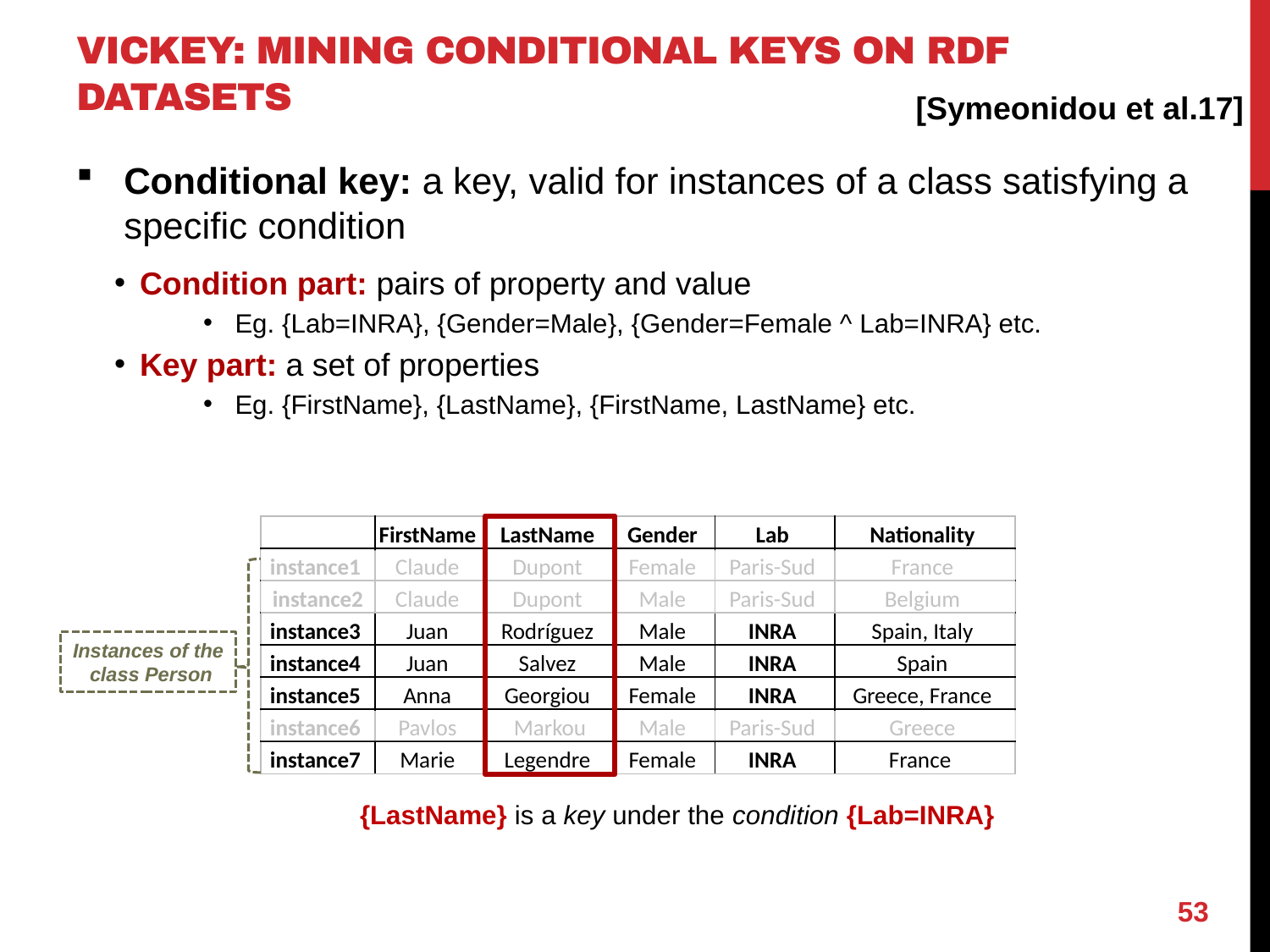

# VICKEY: Mining Conditional Keys on RDF datasets
[Symeonidou et al.17]
Conditional key: a key, valid for instances of a class satisfying a specific condition
Condition part: pairs of property and value
Eg. {Lab=INRA}, {Gender=Male}, {Gender=Female ^ Lab=INRA} etc.
Key part: a set of properties
Eg. {FirstName}, {LastName}, {FirstName, LastName} etc.

|  | FirstName | LastName | Gender | Lab | Nationality |
| --- | --- | --- | --- | --- | --- |
| instance1 | Claude | Dupont | Female | Paris-Sud | France |
| instance2 | Claude | Dupont | Male | Paris-Sud | Belgium |
| instance3 | Juan | Rodríguez | Male | INRA | Spain, Italy |
| instance4 | Juan | Salvez | Male | INRA | Spain |
| instance5 | Anna | Georgiou | Female | INRA | Greece, France |
| instance6 | Pavlos | Markou | Male | Paris-Sud | Greece |
| instance7 | Marie | Legendre | Female | INRA | France |

Instances of the
 class Person

{LastName} is a key under the condition {Lab=INRA}

53